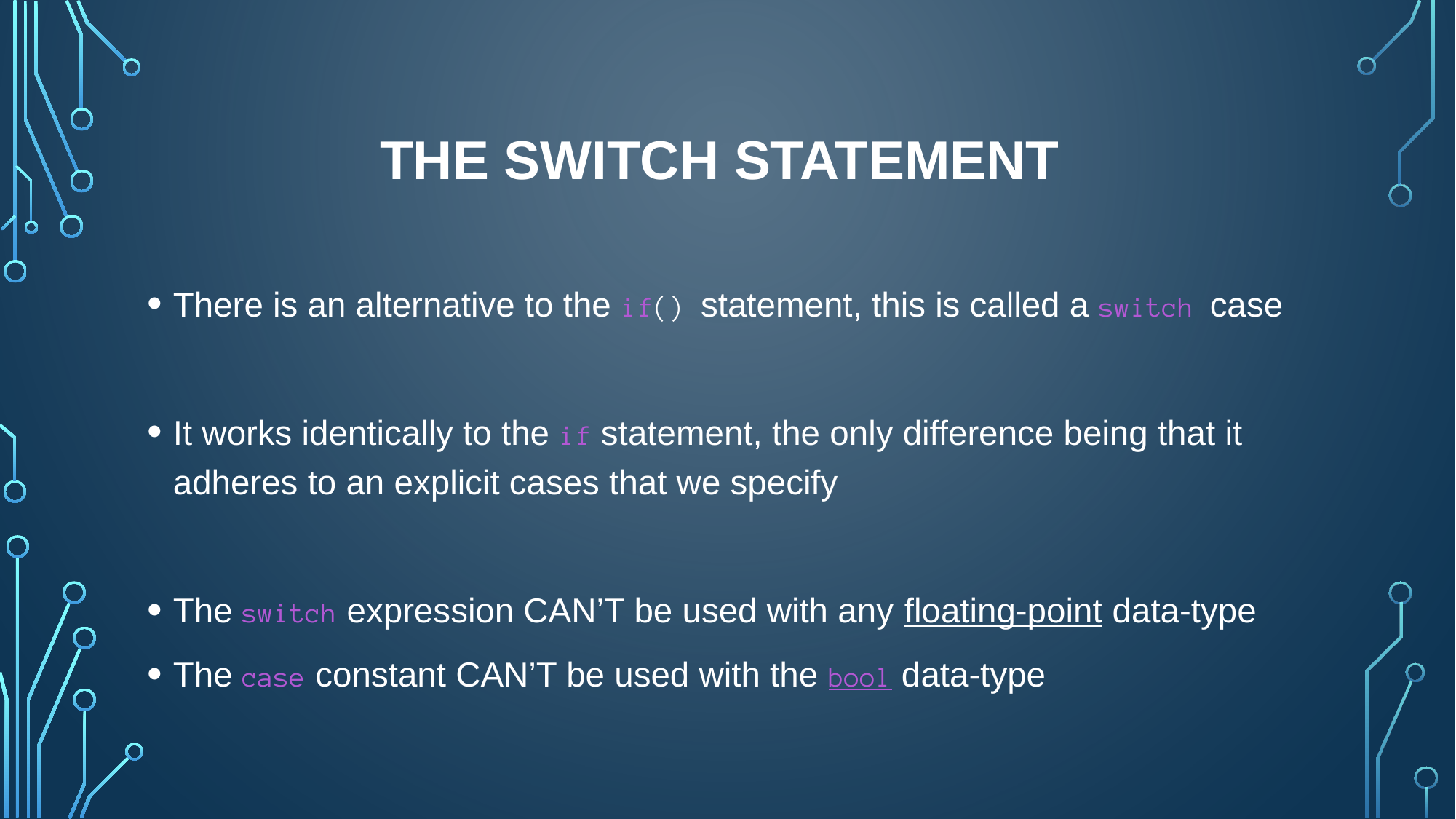

# The Switch statement
There is an alternative to the if() statement, this is called a switch case

It works identically to the if statement, the only difference being that it adheres to an explicit cases that we specify

The switch expression CAN’T be used with any floating-point data-type
The case constant CAN’T be used with the bool data-type